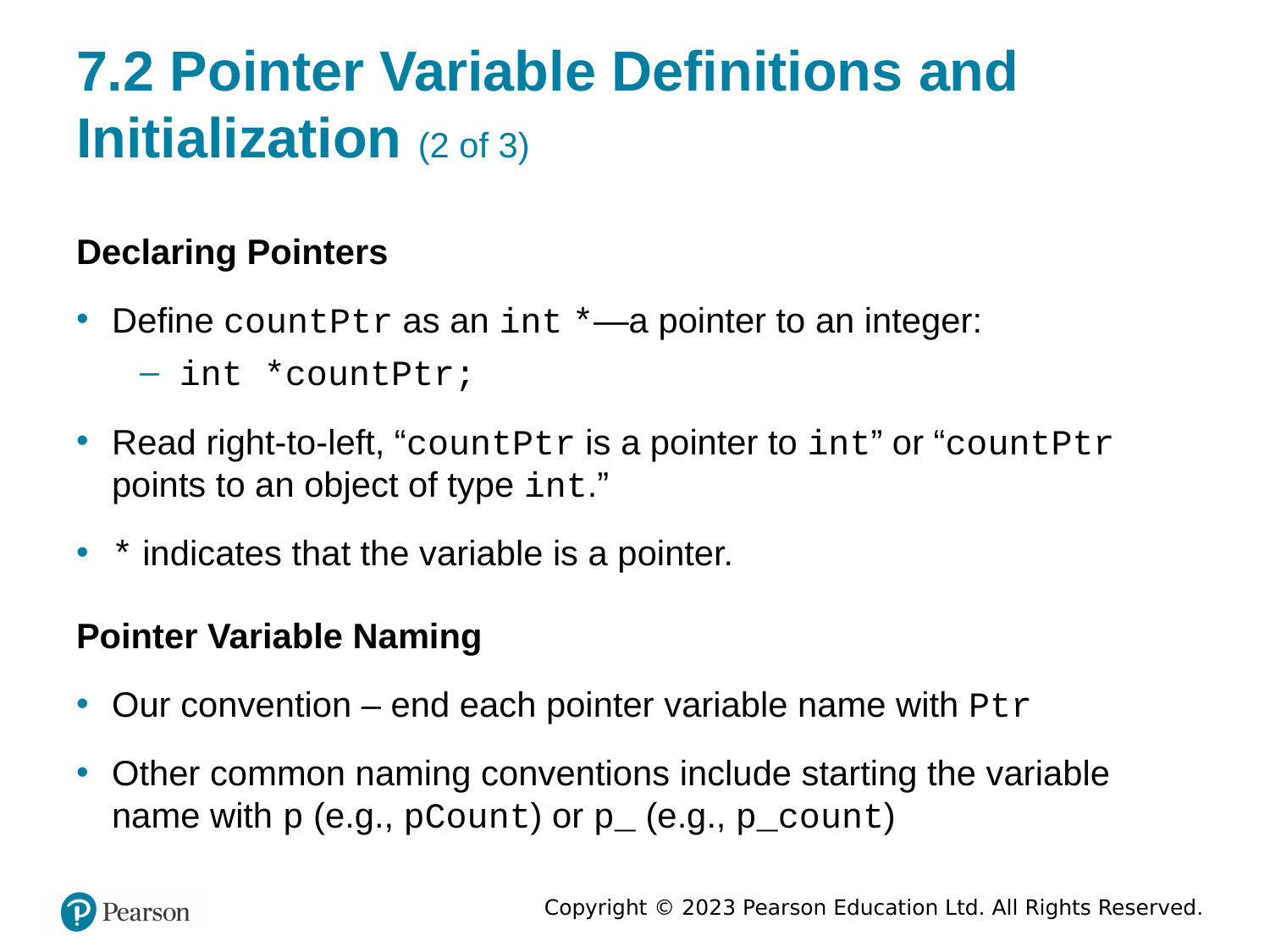

# 7.2 Pointer Variable Definitions and Initialization (2 of 3)
Declaring Pointers
Define countPtr as an int *—a pointer to an integer:
int *countPtr;
Read right-to-left, “countPtr is a pointer to int” or “countPtr points to an object of type int.”
* indicates that the variable is a pointer.
Pointer Variable Naming
Our convention – end each pointer variable name with Ptr
Other common naming conventions include starting the variable name with p (e.g., pCount) or p_ (e.g., p_count)